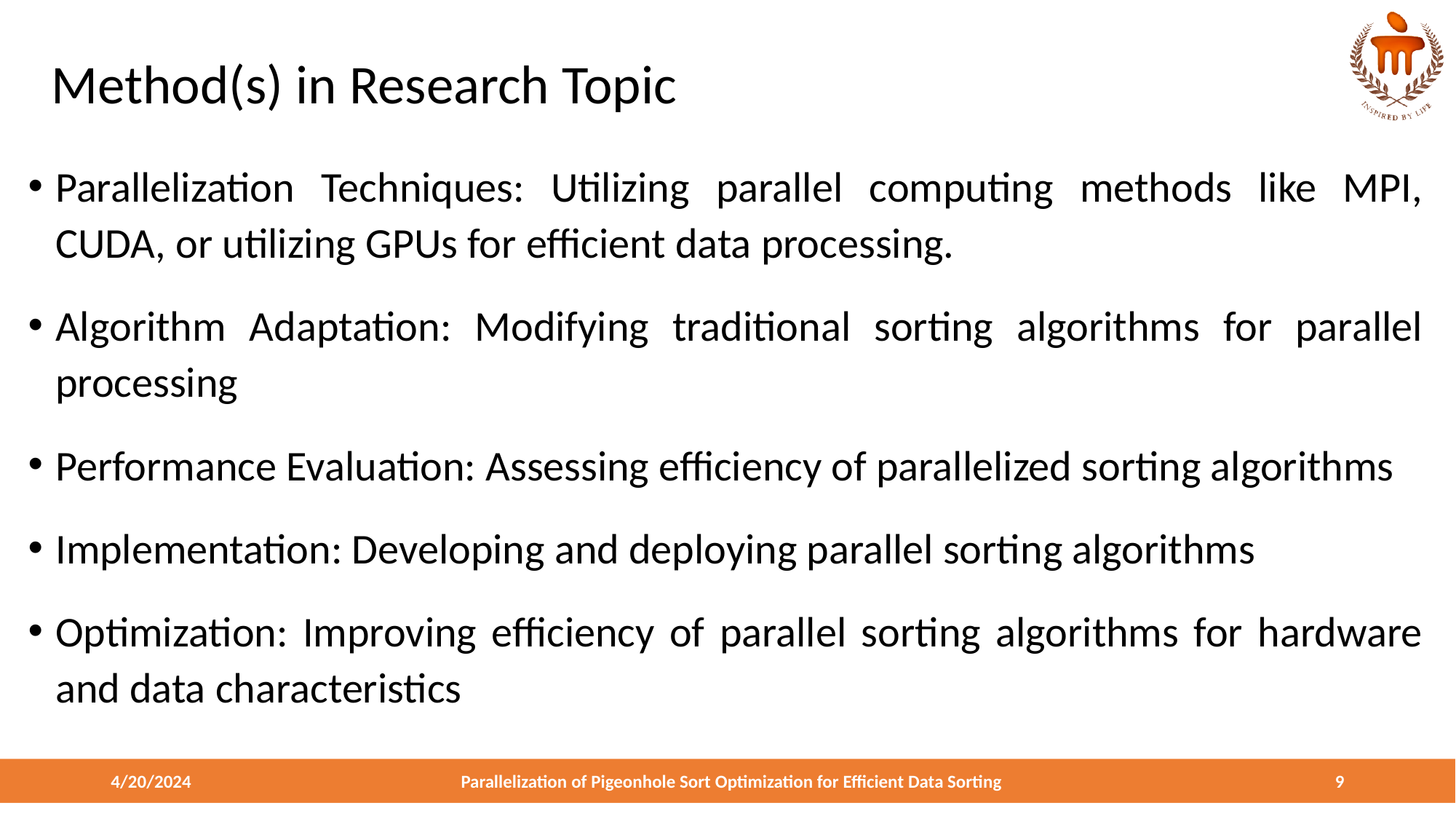

# Method(s) in Research Topic
Parallelization Techniques: Utilizing parallel computing methods like MPI, CUDA, or utilizing GPUs for efficient data processing.
Algorithm Adaptation: Modifying traditional sorting algorithms for parallel processing
Performance Evaluation: Assessing efficiency of parallelized sorting algorithms
Implementation: Developing and deploying parallel sorting algorithms
Optimization: Improving efficiency of parallel sorting algorithms for hardware and data characteristics
4/20/2024
Parallelization of Pigeonhole Sort Optimization for Efficient Data Sorting
9